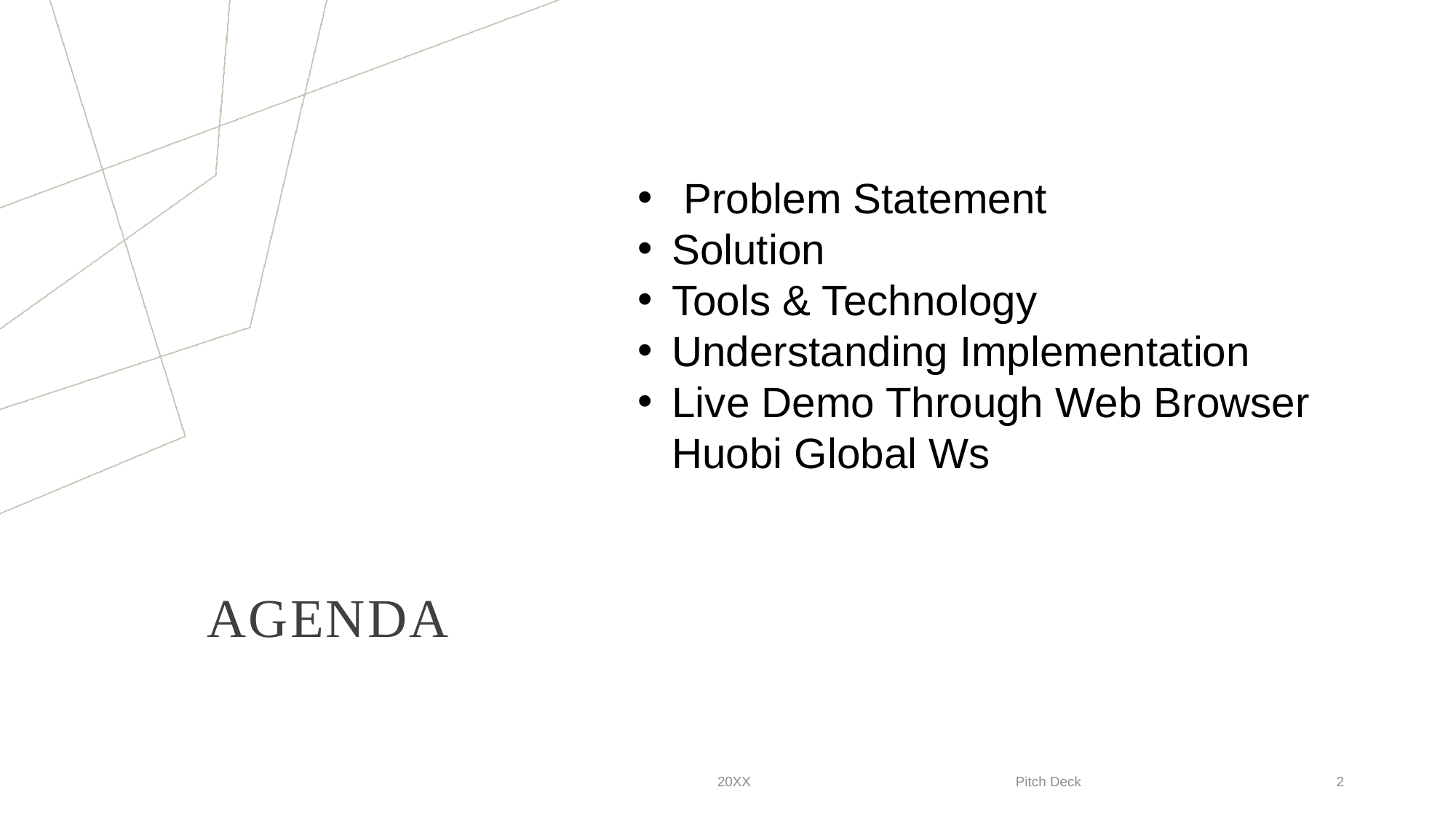

Problem Statement
Solution
Tools & Technology
Understanding Implementation
Live Demo Through Web Browser Huobi Global Ws

# Agenda
20XX
Pitch Deck
2